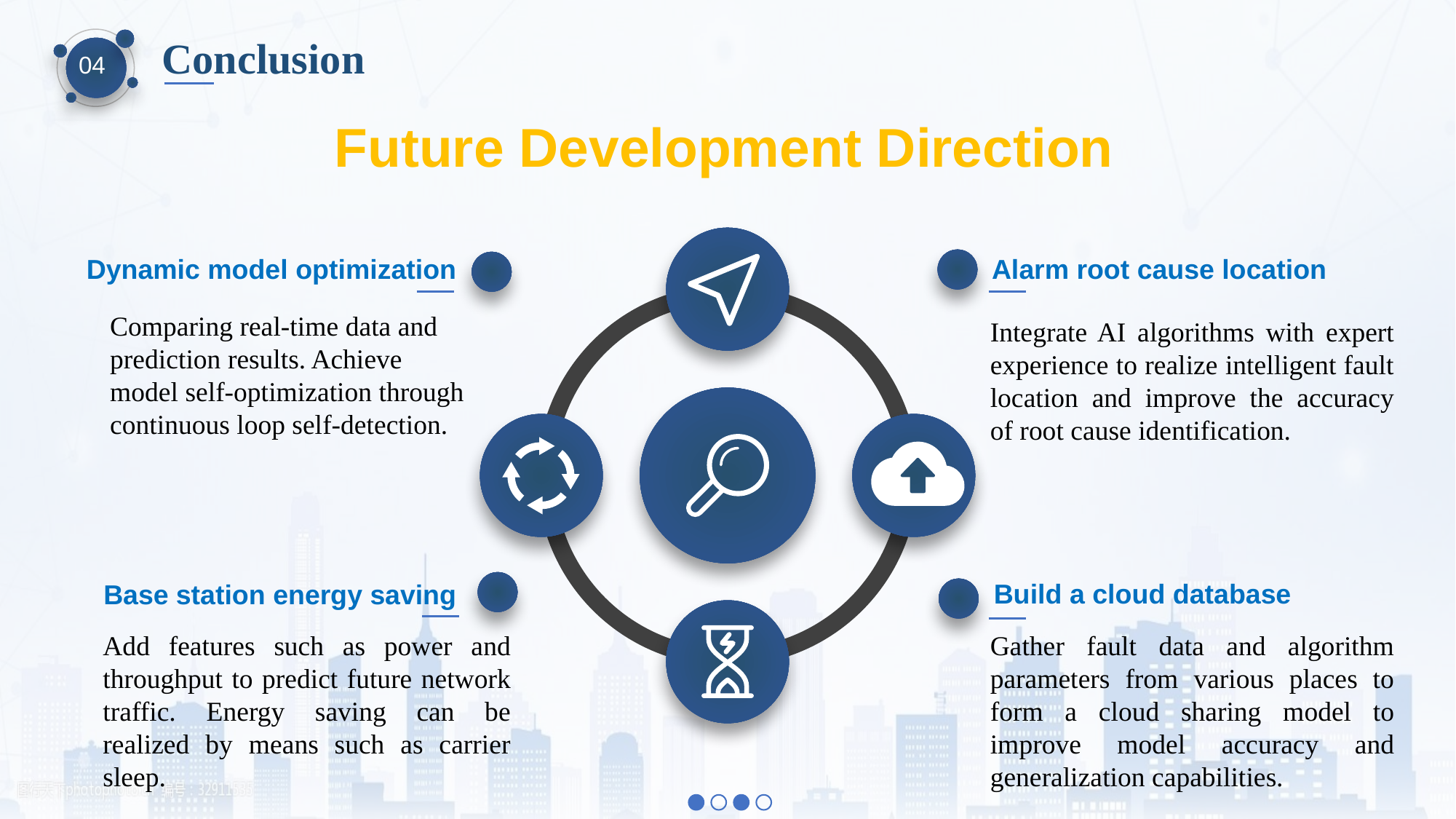

Conclusion
04
Future Development Direction

Dynamic model optimization
Alarm root cause location

Comparing real-time data and prediction results. Achieve model self-optimization through continuous loop self-detection.
Integrate AI algorithms with expert experience to realize intelligent fault location and improve the accuracy of root cause identification.

Build a cloud database
Base station energy saving

Gather fault data and algorithm parameters from various places to form a cloud sharing model to improve model accuracy and generalization capabilities.
Add features such as power and throughput to predict future network traffic. Energy saving can be realized by means such as carrier sleep.